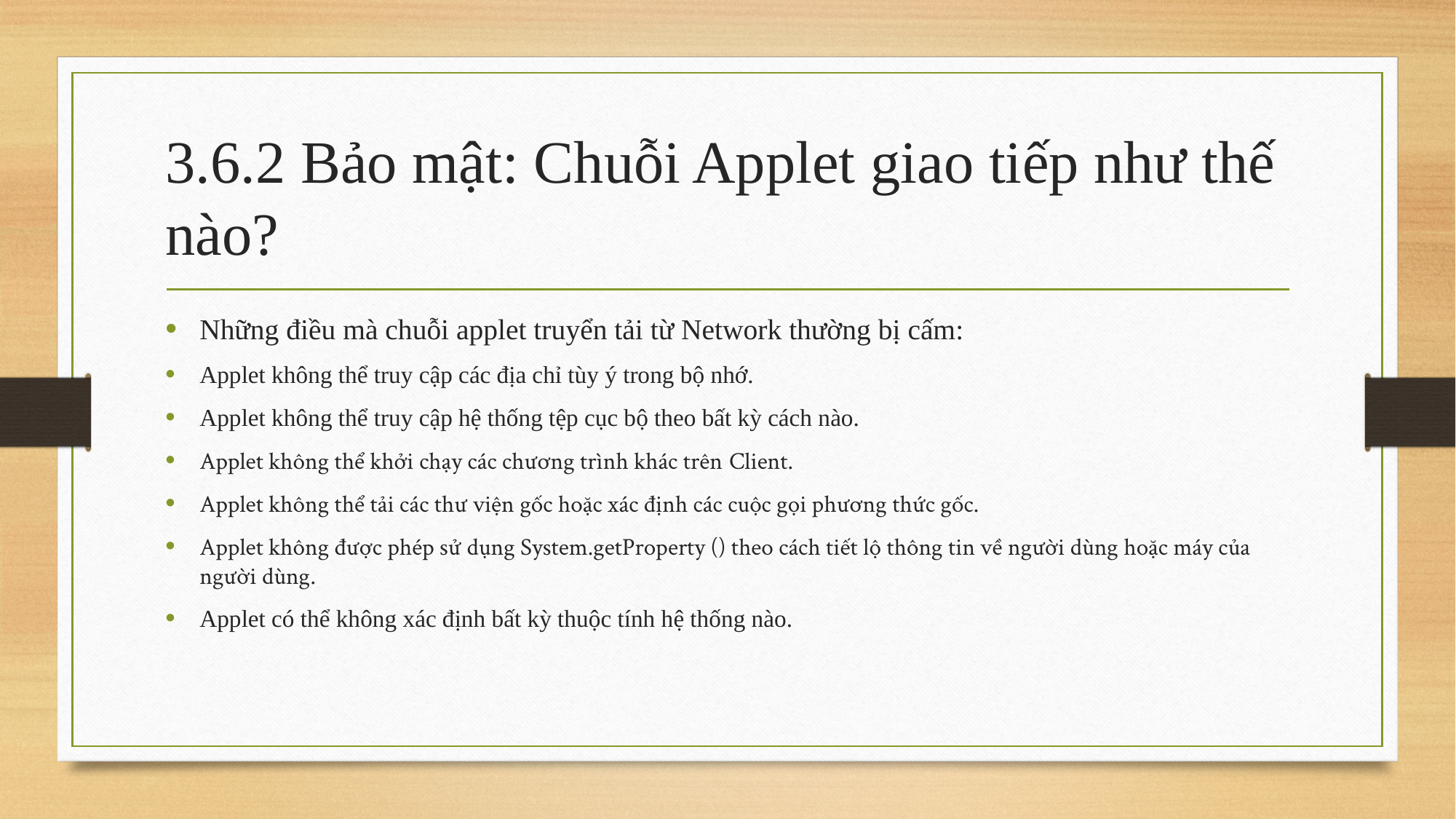

# 3.6.2 Bảo mật: Chuỗi Applet giao tiếp như thế nào?
Những điều mà chuỗi applet truyển tải từ Network thường bị cấm:
Applet không thể truy cập các địa chỉ tùy ý trong bộ nhớ.
Applet không thể truy cập hệ thống tệp cục bộ theo bất kỳ cách nào.
Applet không thể khởi chạy các chương trình khác trên Client.
Applet không thể tải các thư viện gốc hoặc xác định các cuộc gọi phương thức gốc.
Applet không được phép sử dụng System.getProperty () theo cách tiết lộ thông tin về người dùng hoặc máy của người dùng.
Applet có thể không xác định bất kỳ thuộc tính hệ thống nào.